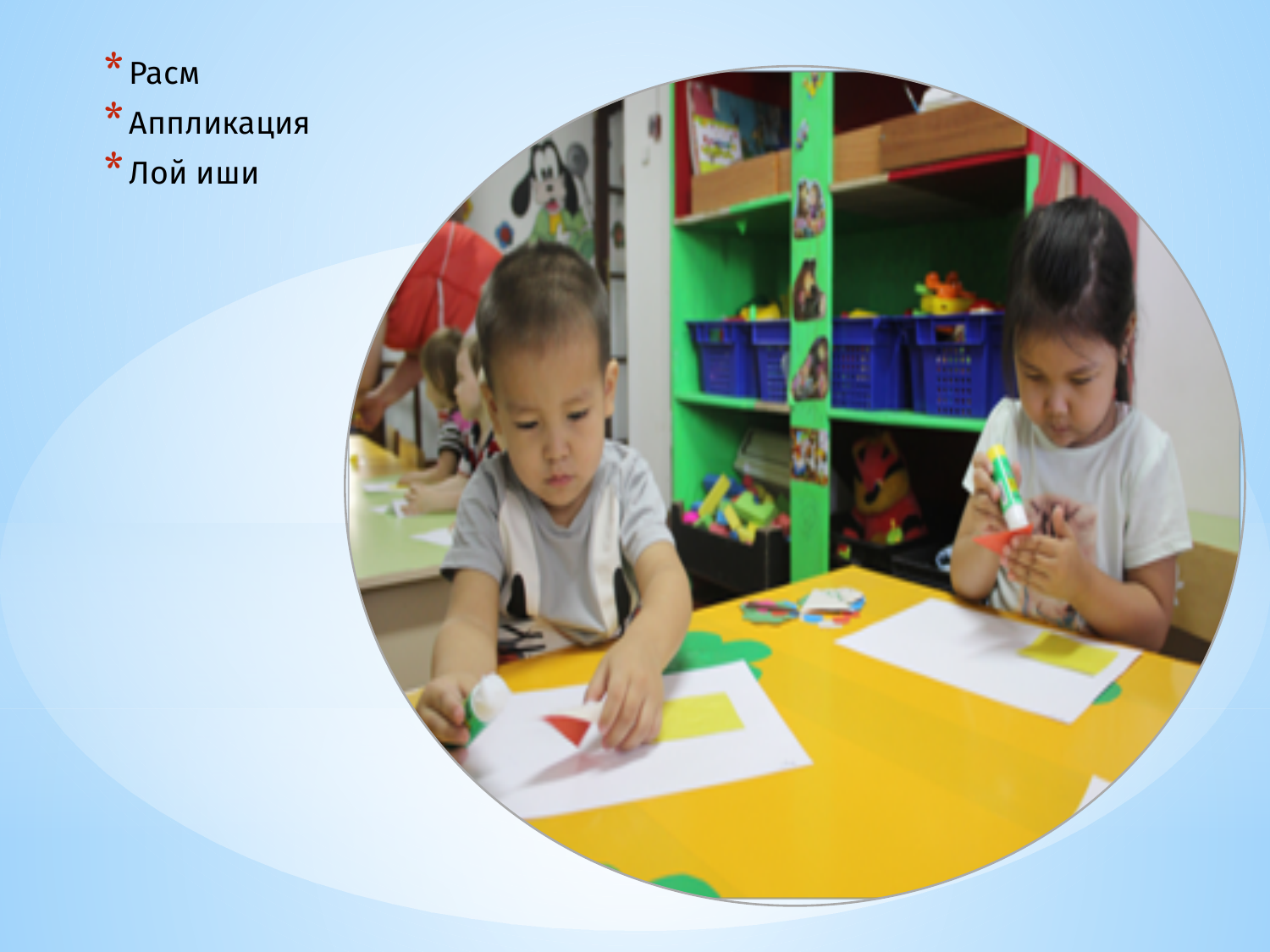

Расм
Аппликация
Лой иши

# Санъат маркази